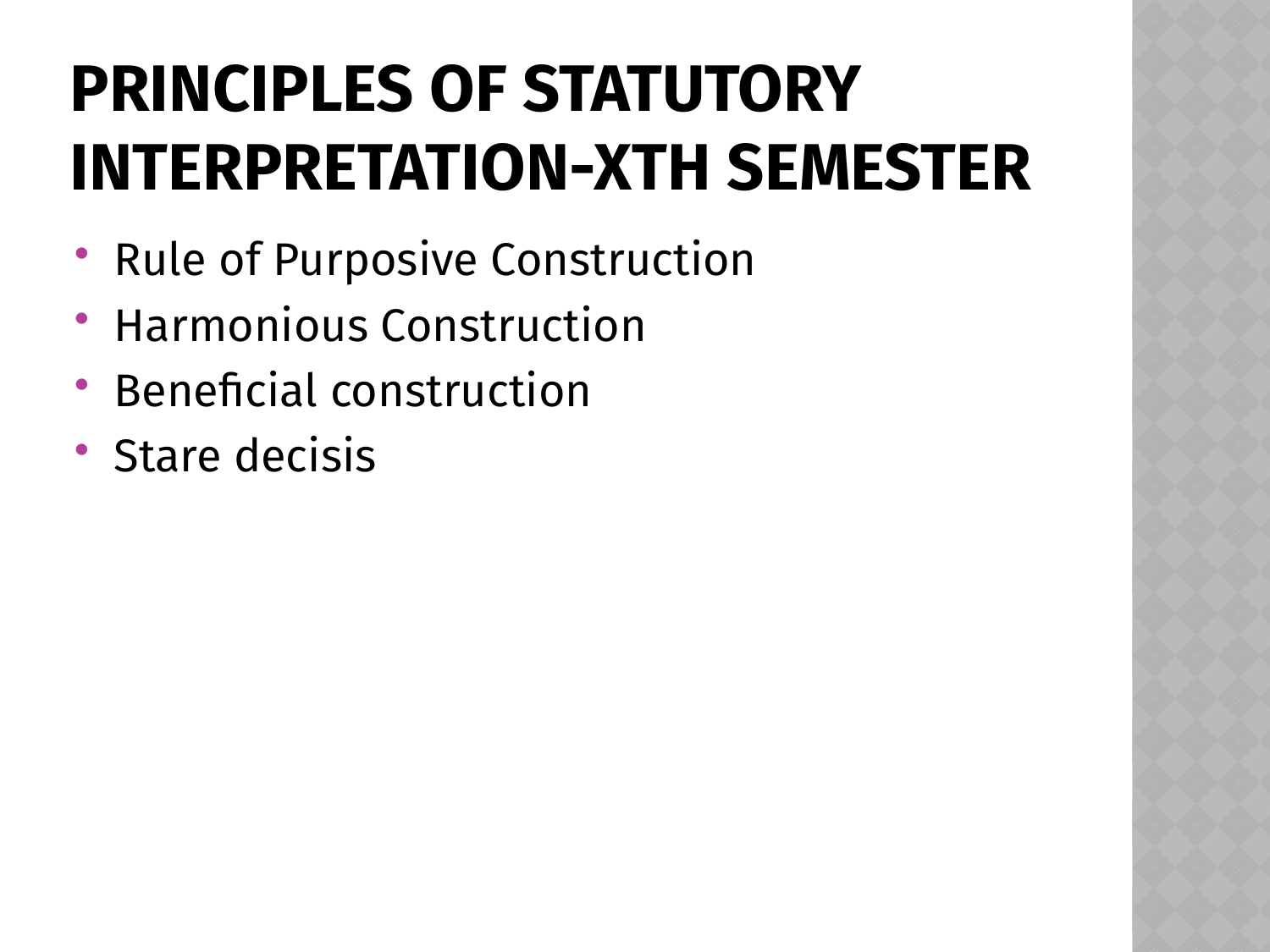

# Principles of statutory interpretation-Xth semester
Rule of Purposive Construction
Harmonious Construction
Beneficial construction
Stare decisis